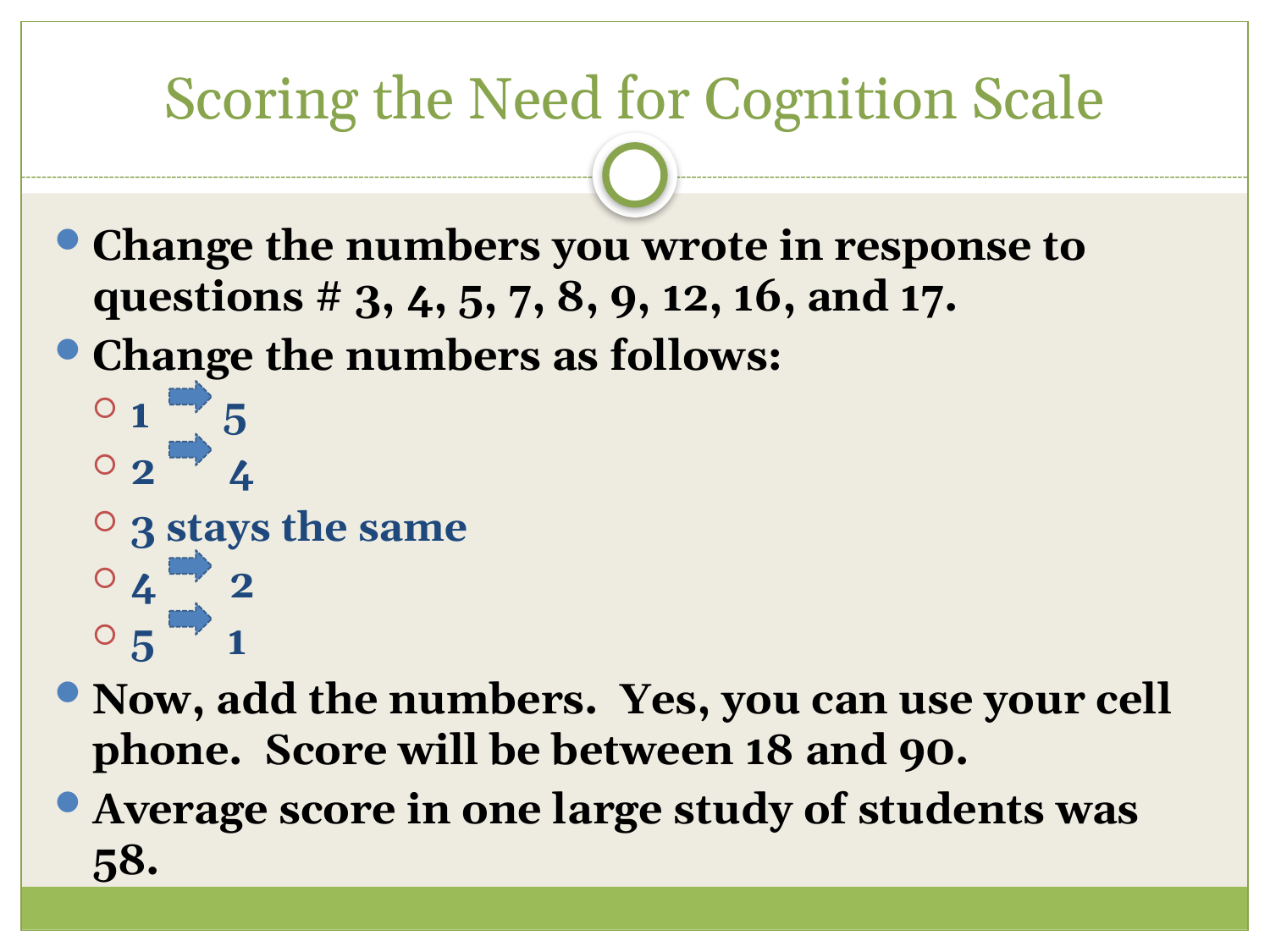

# Scoring the Need for Cognition Scale
Change the numbers you wrote in response to questions # 3, 4, 5, 7, 8, 9, 12, 16, and 17.
Change the numbers as follows:
1       5
2       4
3 stays the same
4       2
5       1
Now, add the numbers.  Yes, you can use your cell phone.  Score will be between 18 and 90.
Average score in one large study of students was 58.